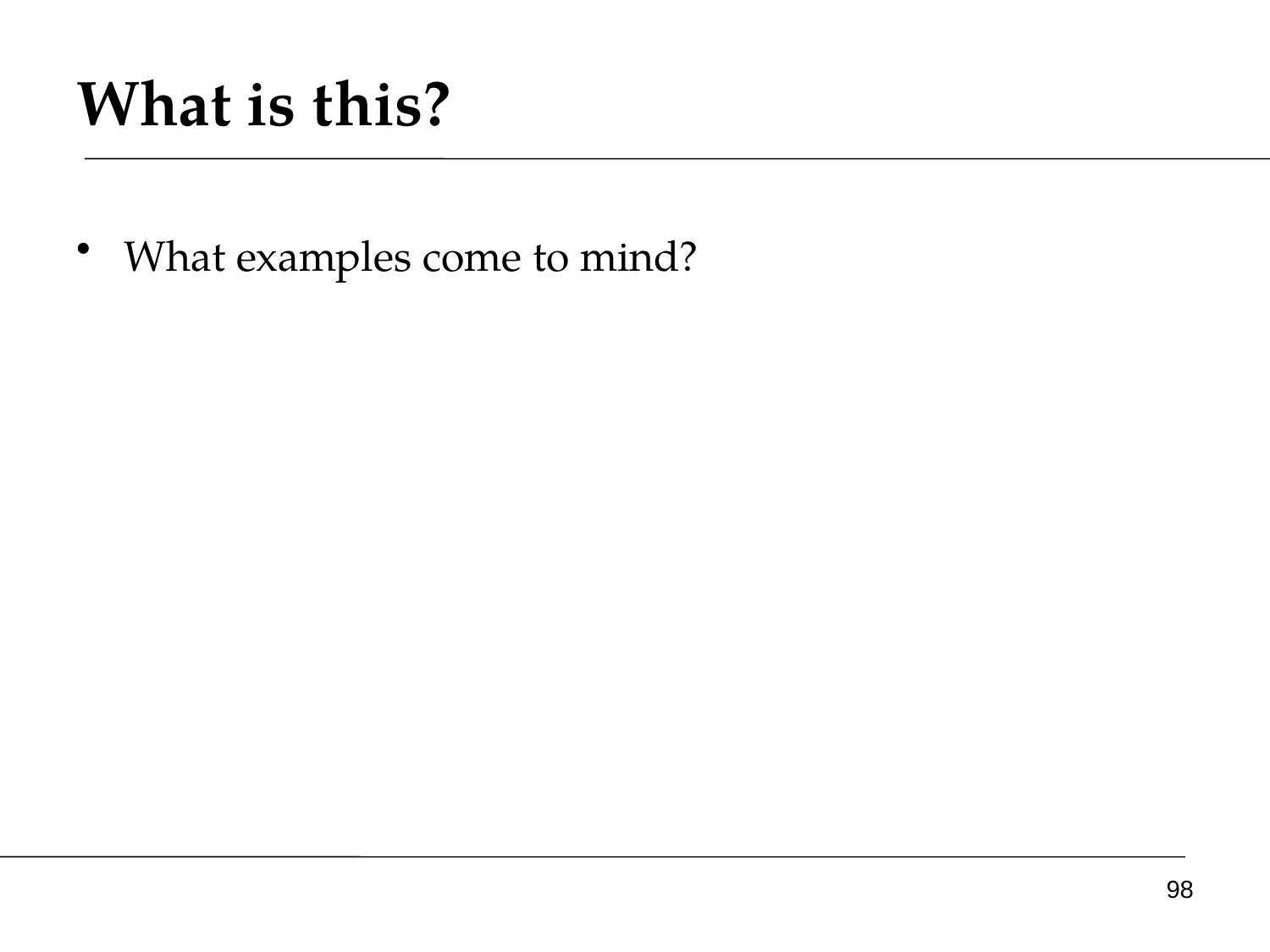

# What is this?
What examples come to mind?
98